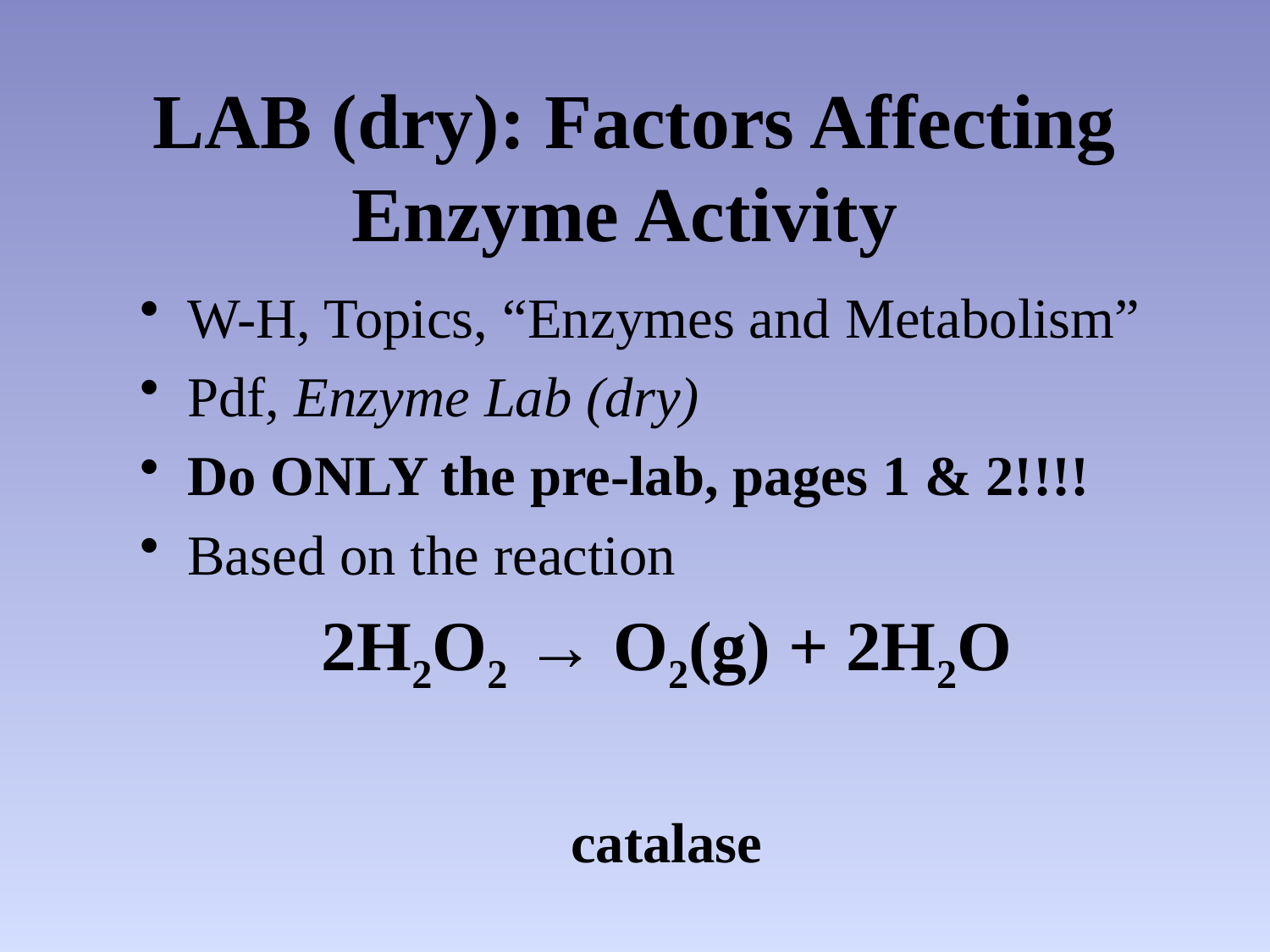

# LAB (dry): Factors Affecting Enzyme Activity
W-H, Topics, “Enzymes and Metabolism”
Pdf, Enzyme Lab (dry)
Do ONLY the pre-lab, pages 1 & 2!!!!
Based on the reaction
2H2O2 → O2(g) + 2H2O

catalase